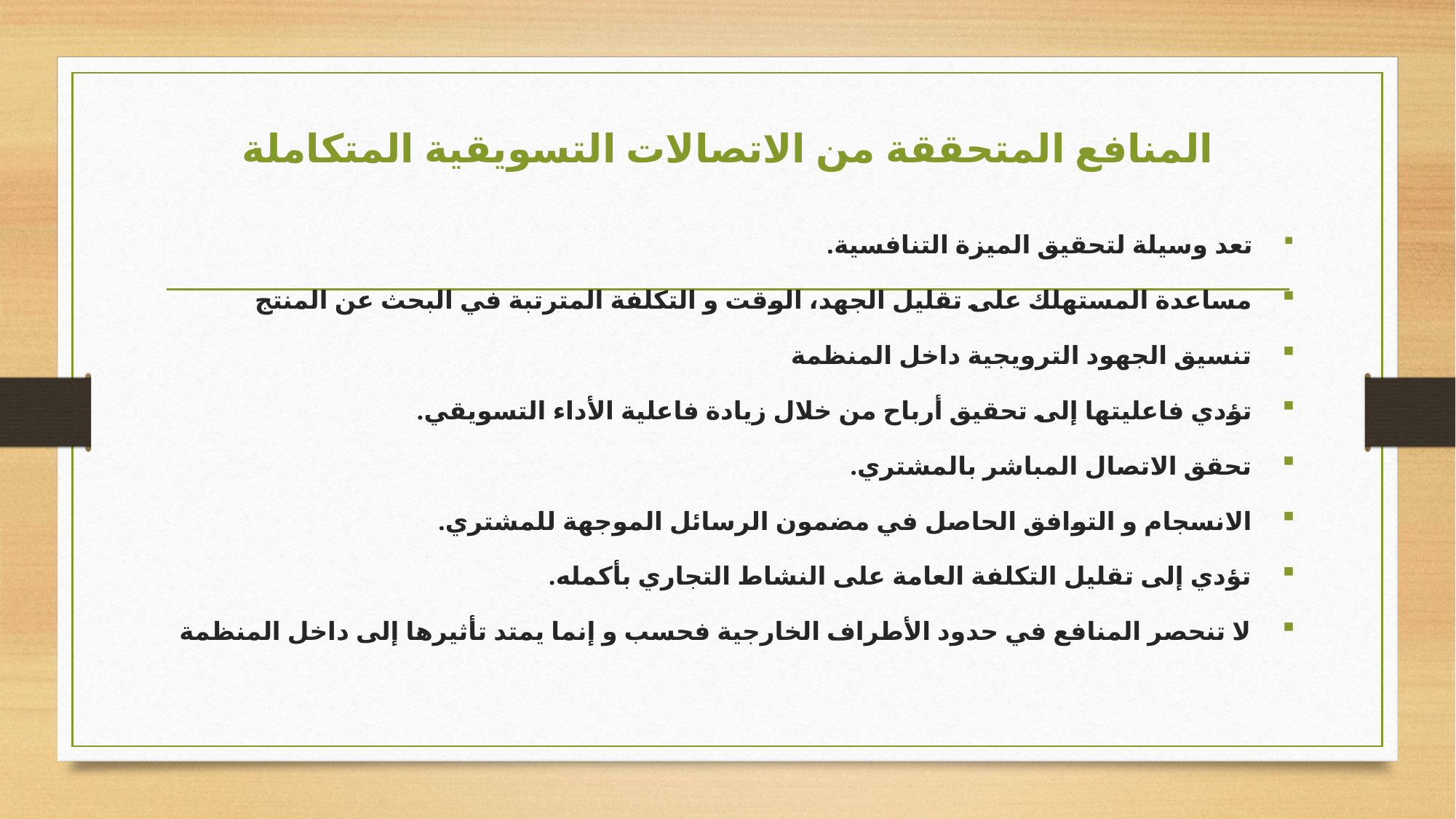

# المنافع المتحققة من الاتصالات التسويقية المتكاملة
 تعد وسيلة لتحقيق الميزة التنافسية.
 مساعدة المستهلك على تقليل الجهد، الوقت و التكلفة المترتبة في البحث عن المنتج
 تنسيق الجهود الترويجية داخل المنظمة
 تؤدي فاعليتها إلى تحقيق أرباح من خلال زيادة فاعلية الأداء التسويقي.
 تحقق الاتصال المباشر بالمشتري.
 الانسجام و التوافق الحاصل في مضمون الرسائل الموجهة للمشتري.
 تؤدي إلى تقليل التكلفة العامة على النشاط التجاري بأكمله.
 لا تنحصر المنافع في حدود الأطراف الخارجية فحسب و إنما يمتد تأثيرها إلى داخل المنظمة